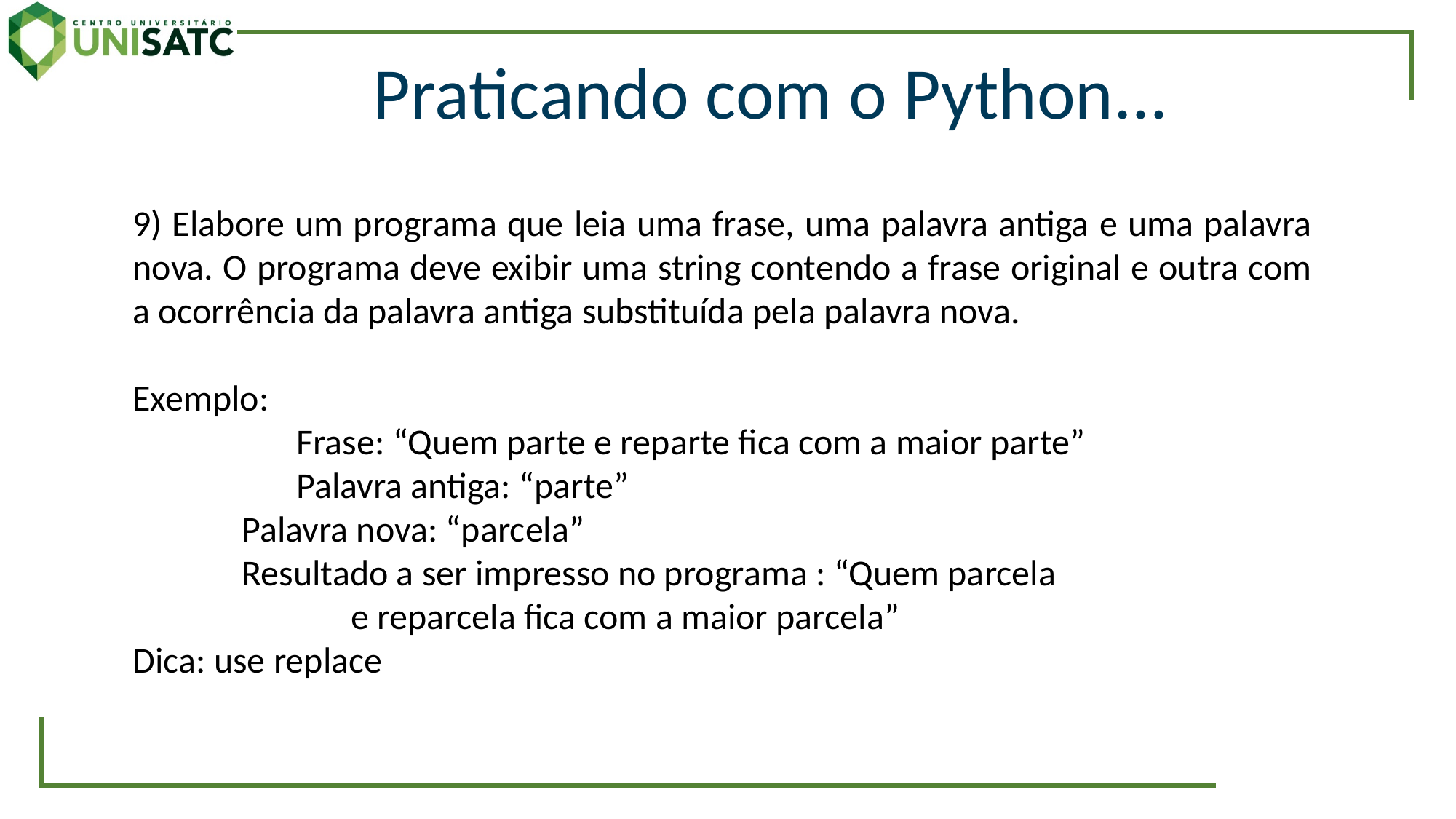

Praticando com o Python...
9) Elabore um programa que leia uma frase, uma palavra antiga e uma palavra nova. O programa deve exibir uma string contendo a frase original e outra com a ocorrência da palavra antiga substituída pela palavra nova.

Exemplo:
	Frase: “Quem parte e reparte fica com a maior parte”
	Palavra antiga: “parte”
     	Palavra nova: “parcela”
	Resultado a ser impresso no programa : “Quem parcela
		e reparcela fica com a maior parcela”
Dica: use replace